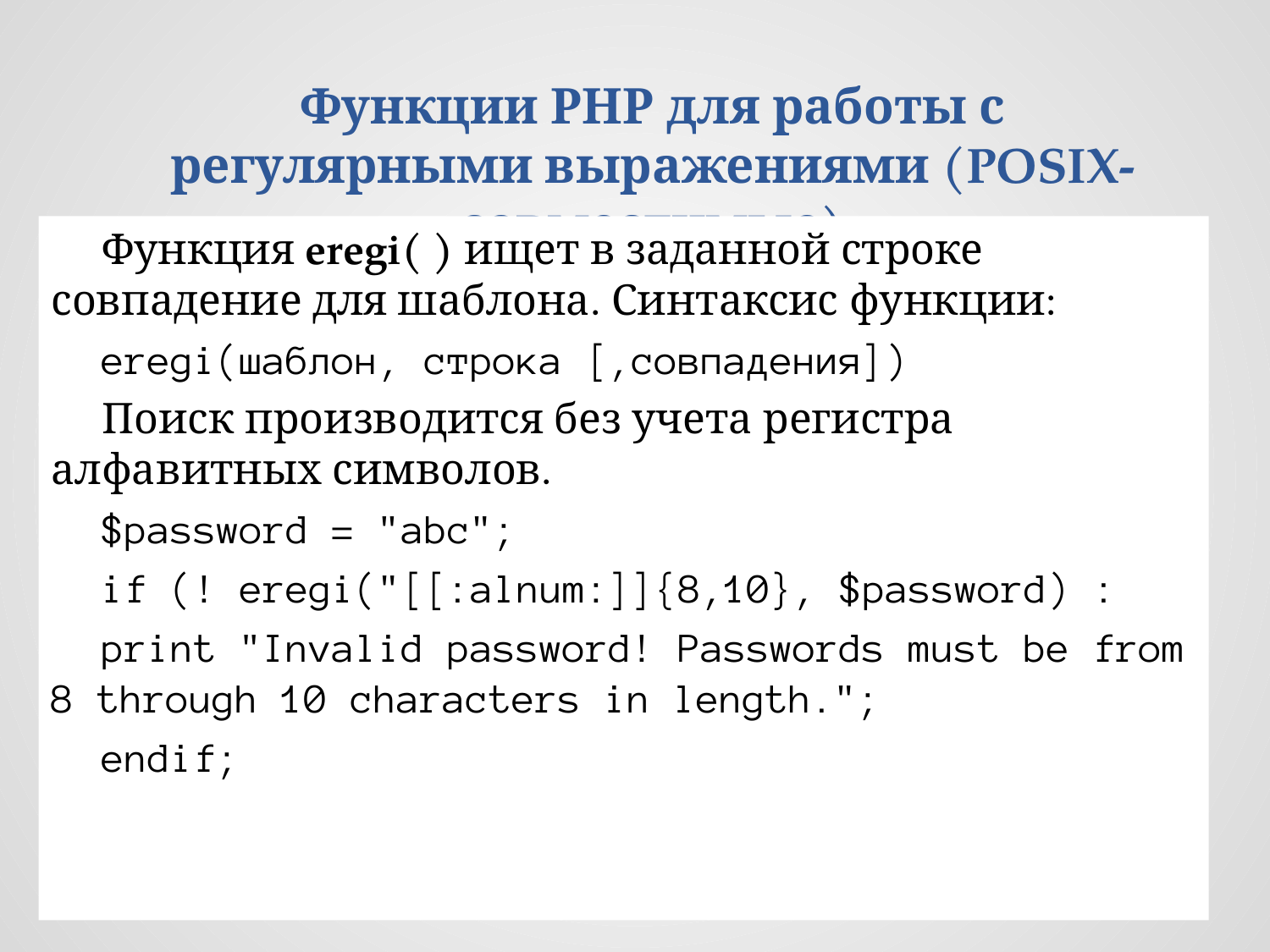

Функции РНР для работы с регулярными выражениями (POSIX-совместимые)
Функция eregi( ) ищет в заданной строке совпадение для шаблона. Синтаксис функции:
eregi(шаблон, строка [,совпадения])
Поиск производится без учета регистра алфавитных символов.
$password = "abc";
if (! eregi("[[:alnum:]]{8,10}, $password) :
print "Invalid password! Passwords must be from 8 through 10 characters in length.";
endif;